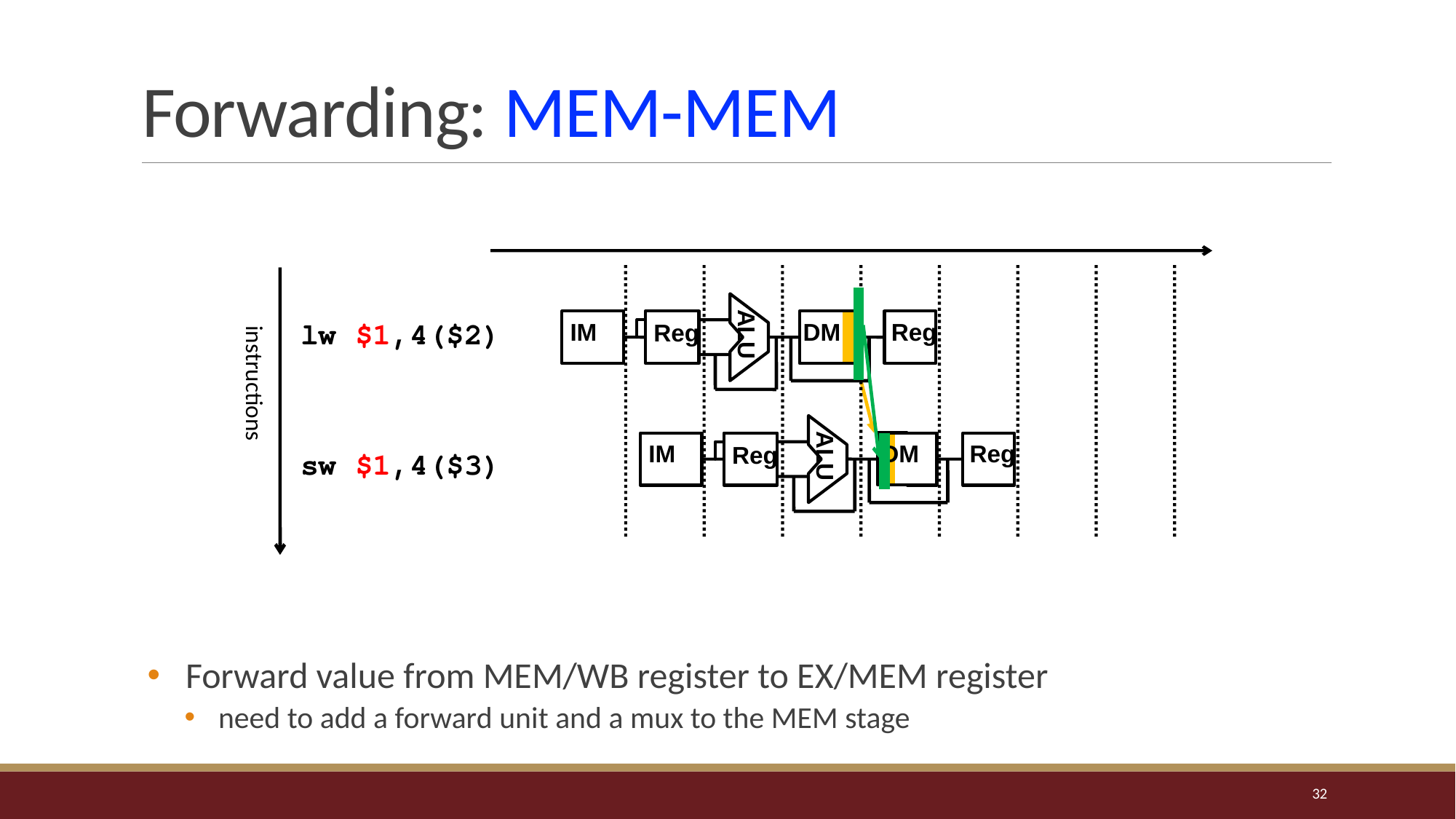

# Forwarding: MEM-MEM

Forward value from MEM/WB register to EX/MEM register
need to add a forward unit and a mux to the MEM stage

ALU

IM

DM
Reg
Reg

lw $1,4($2)

instructions

ALU

IM

DM
Reg
Reg

sw $1,4($3)
32